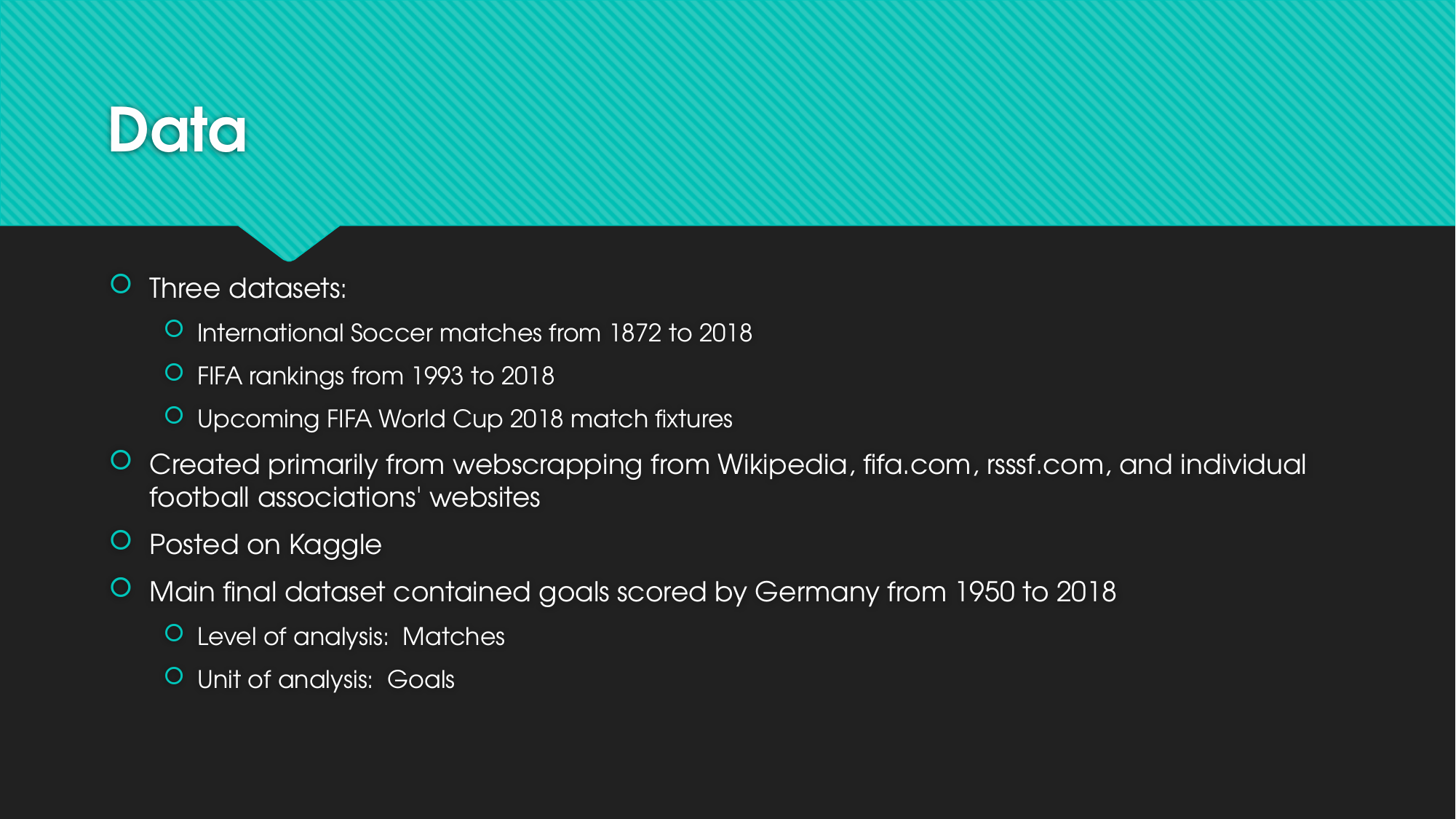

# Data
Three datasets:
International Soccer matches from 1872 to 2018
FIFA rankings from 1993 to 2018
Upcoming FIFA World Cup 2018 match fixtures
Created primarily from webscrapping from Wikipedia, fifa.com, rsssf.com, and individual football associations' websites
Posted on Kaggle
Main final dataset contained goals scored by Germany from 1950 to 2018
Level of analysis:  Matches
Unit of analysis:  Goals